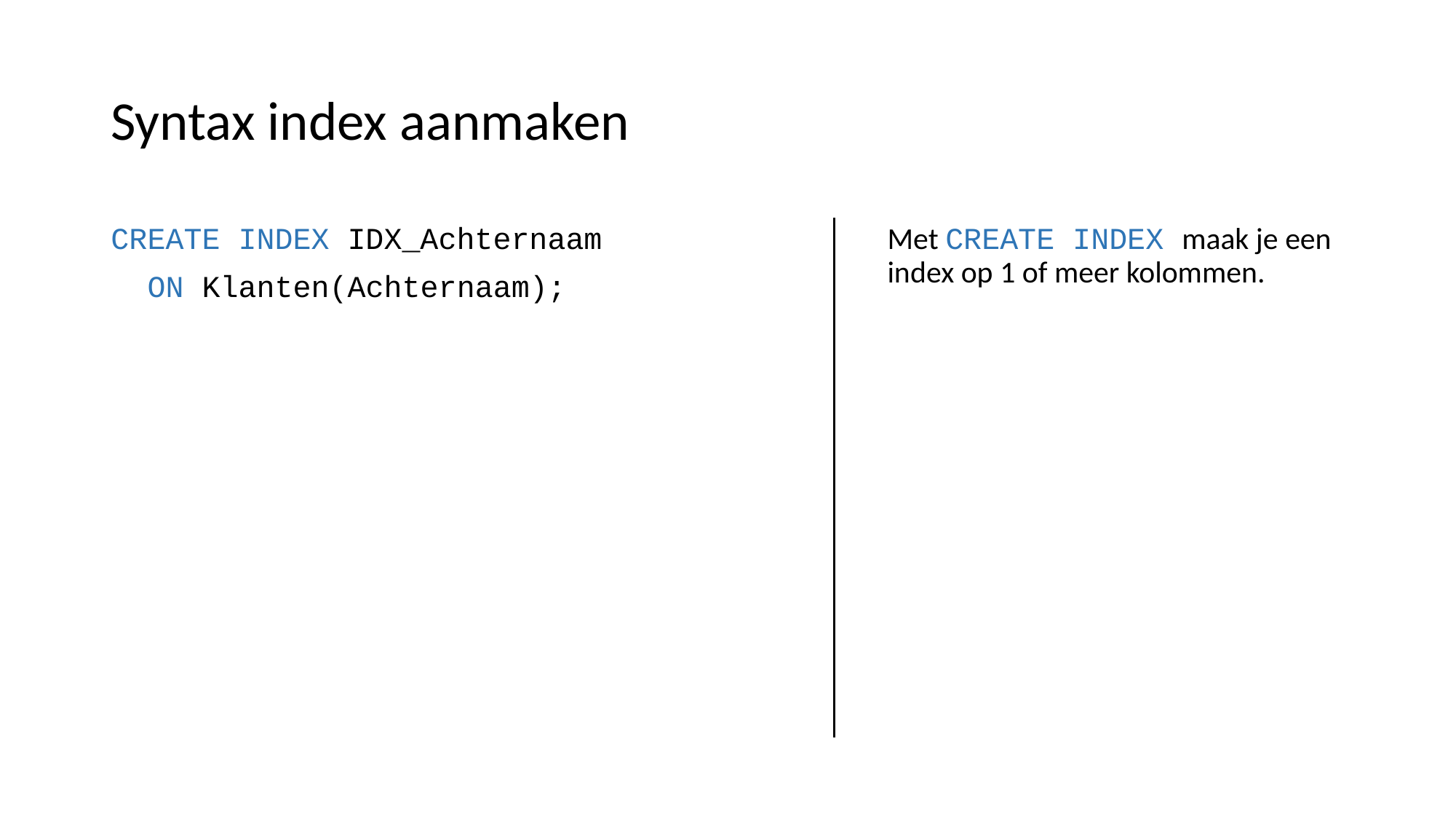

# Syntax index aanmaken
CREATE INDEX IDX_Achternaam
  ON Klanten(Achternaam);
Met CREATE INDEX maak je een index op 1 of meer kolommen.